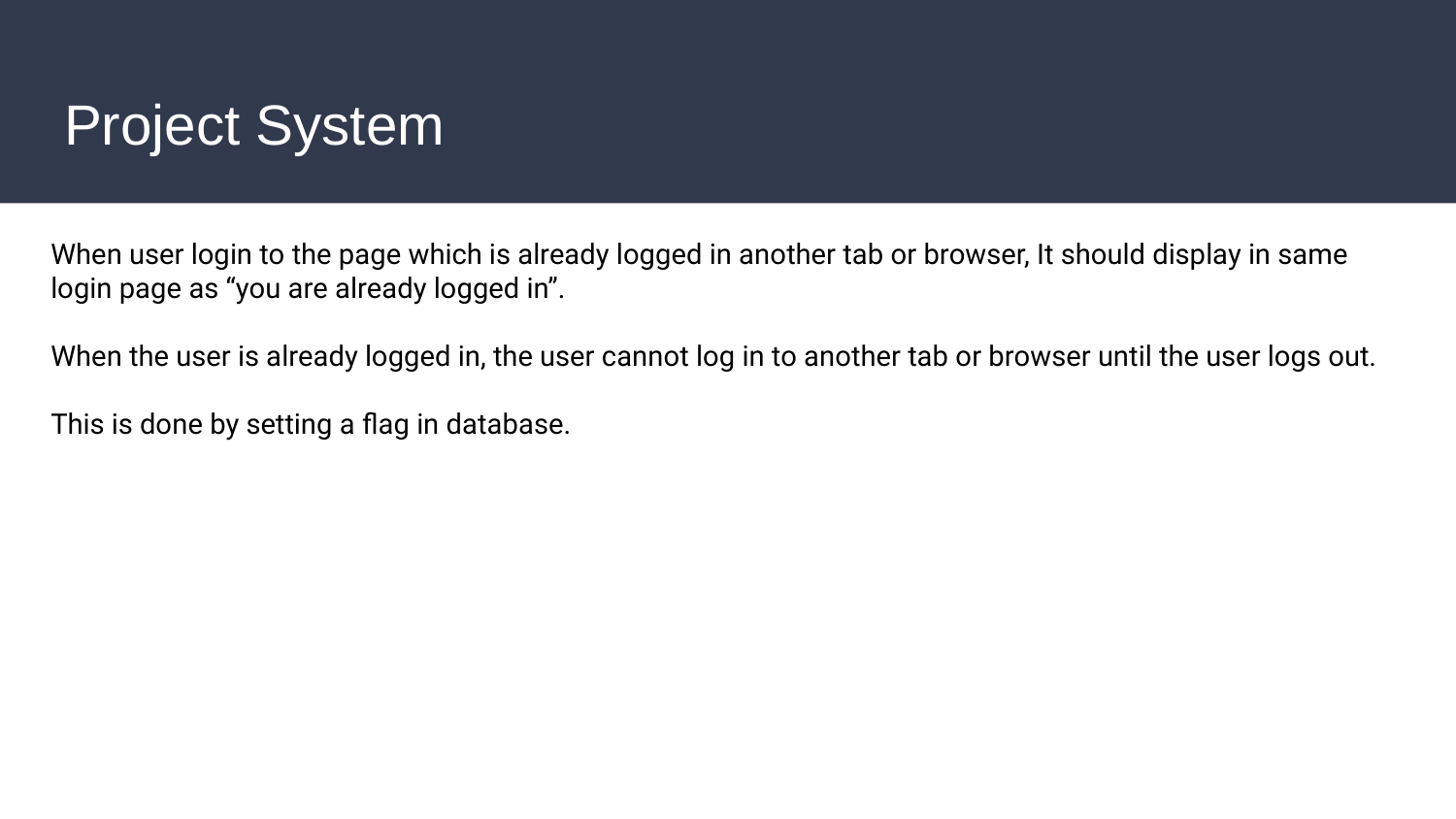

# Project System
When user login to the page which is already logged in another tab or browser, It should display in same login page as “you are already logged in”.

When the user is already logged in, the user cannot log in to another tab or browser until the user logs out.

This is done by setting a flag in database.